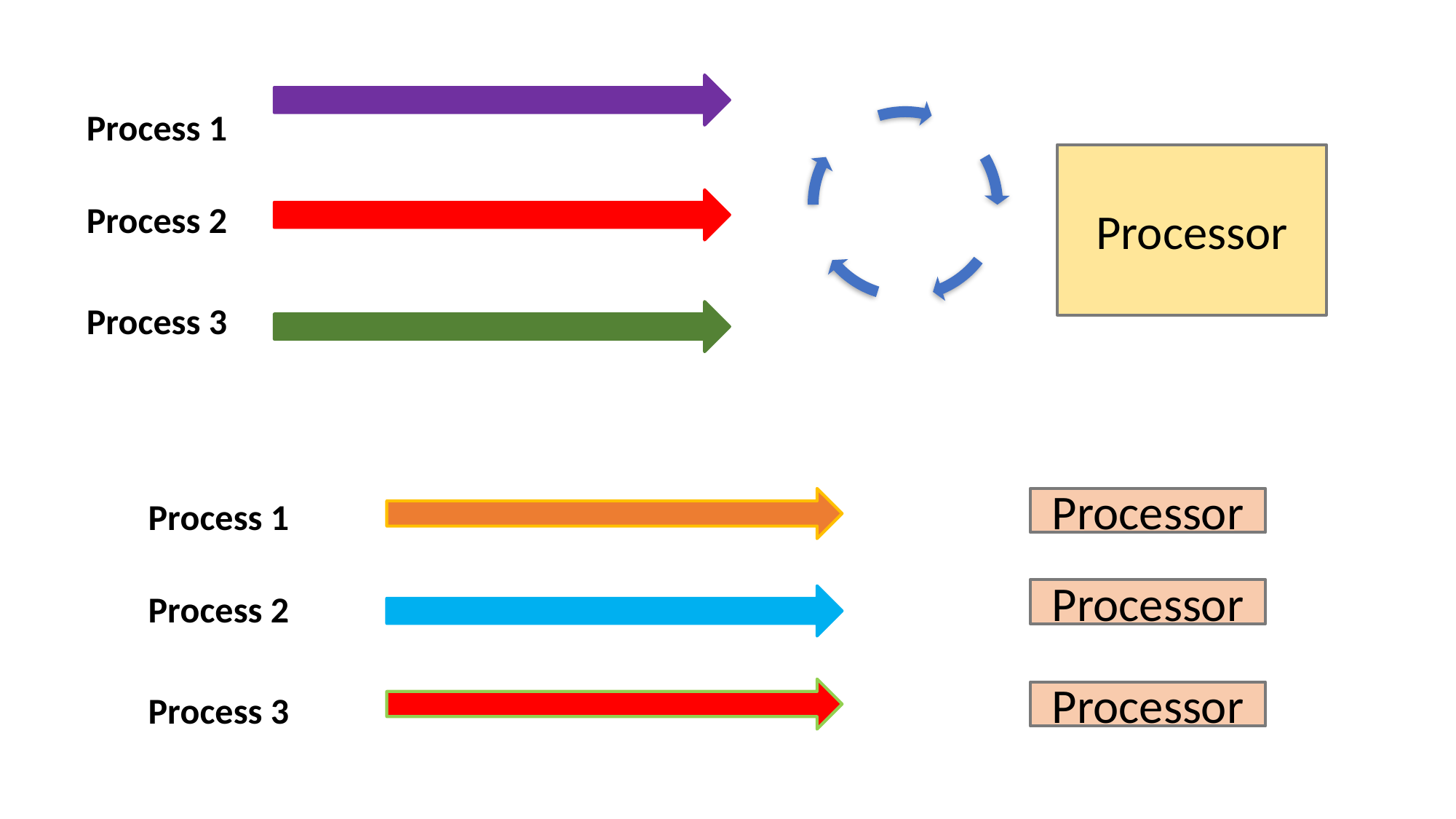

Process 1

Processor

Process 2
Process 3

Process 1

Processor
Processor
Process 2

Processor
Process 3